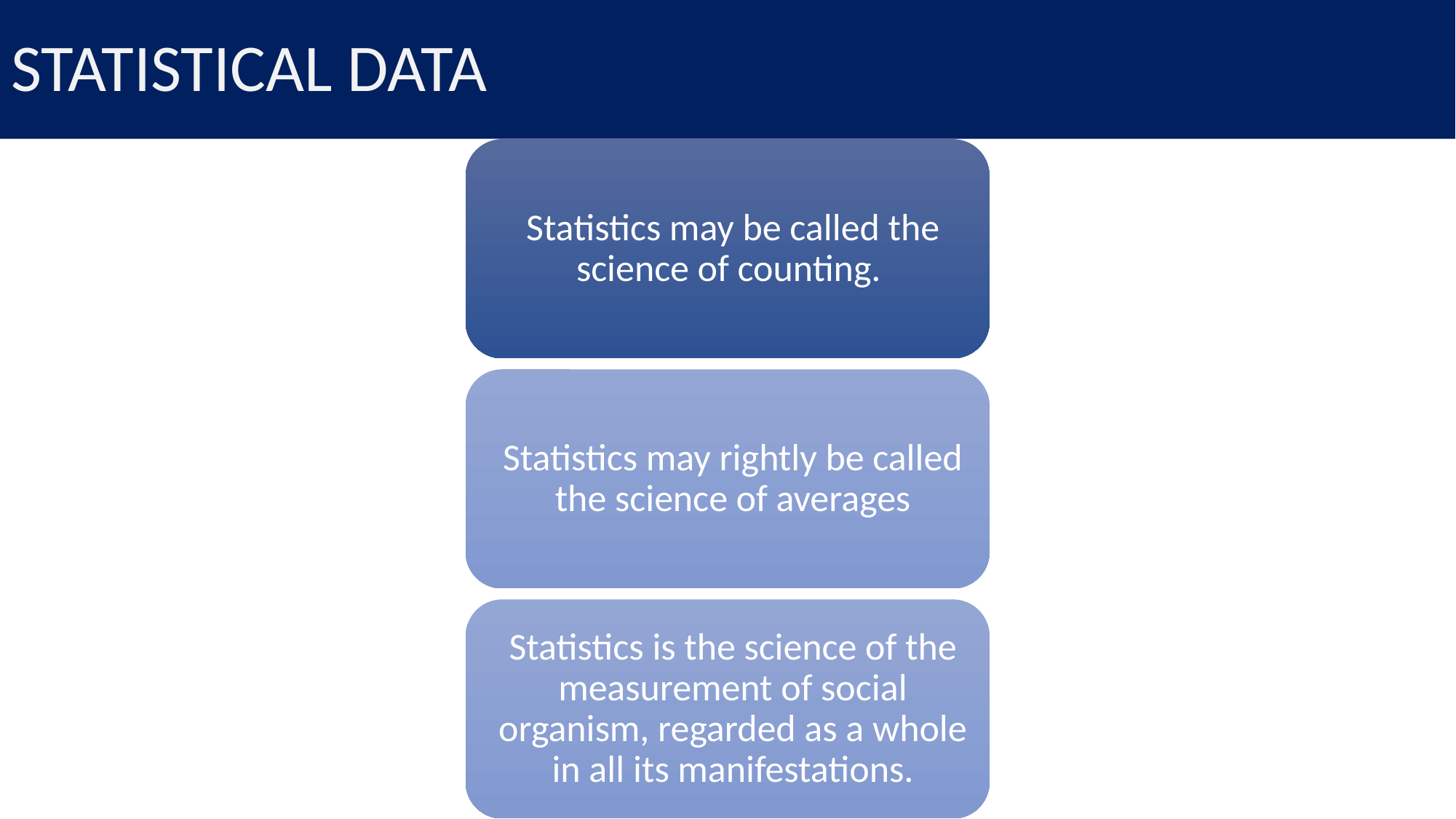

# STATISTICAL DATA
Statistics may be called the science of counting.
Statistics may rightly be called the science of averages
Statistics is the science of the measurement of social organism, regarded as a whole in all its manifestations.